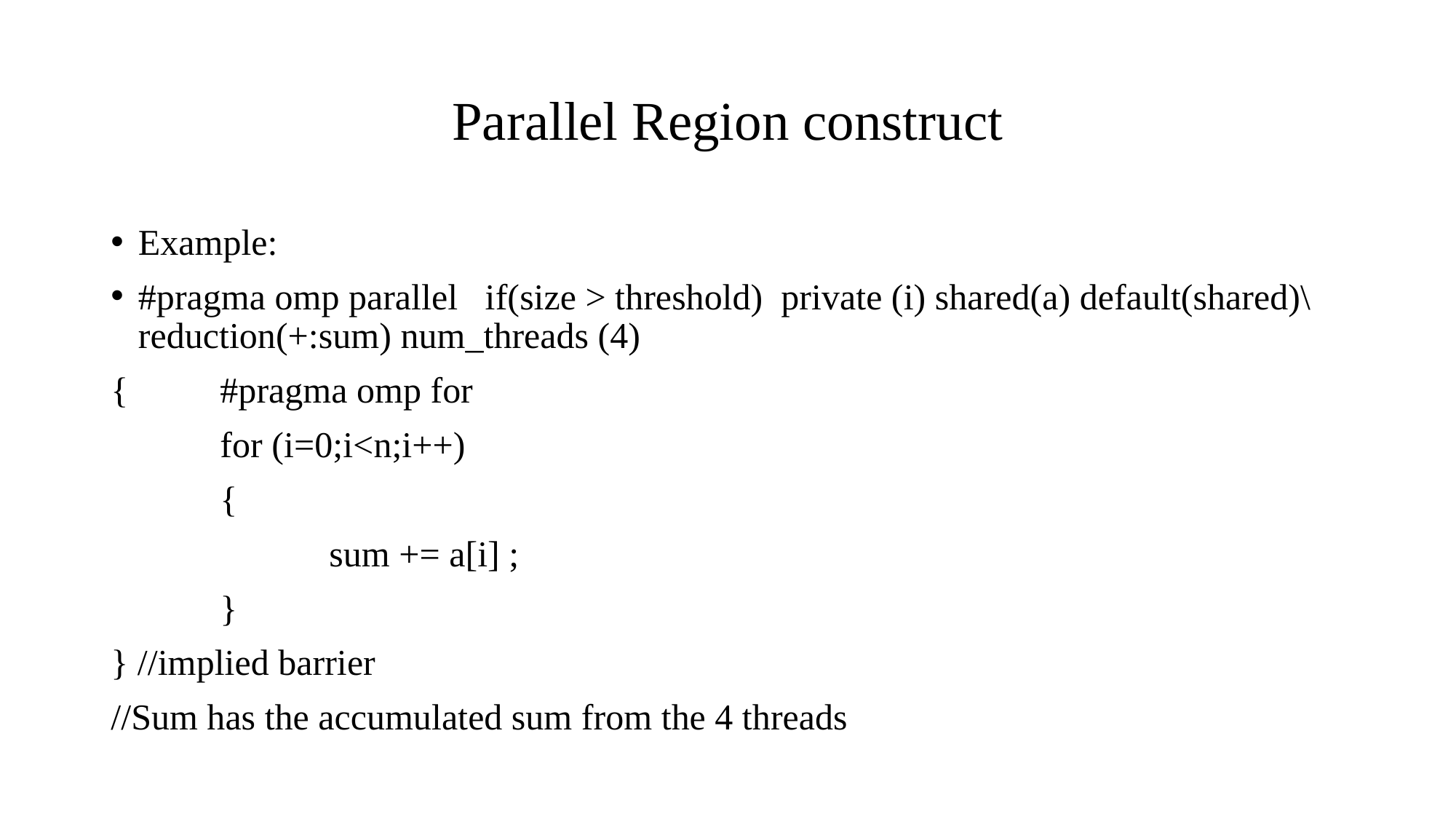

# Parallel Region construct
Example:
#pragma omp parallel   if(size > threshold)  private (i) shared(a) default(shared)\ reduction(+:sum) num_threads (4)
{	#pragma omp for
	for (i=0;i<n;i++)
	{
		sum += a[i] ;
	}
} //implied barrier
//Sum has the accumulated sum from the 4 threads